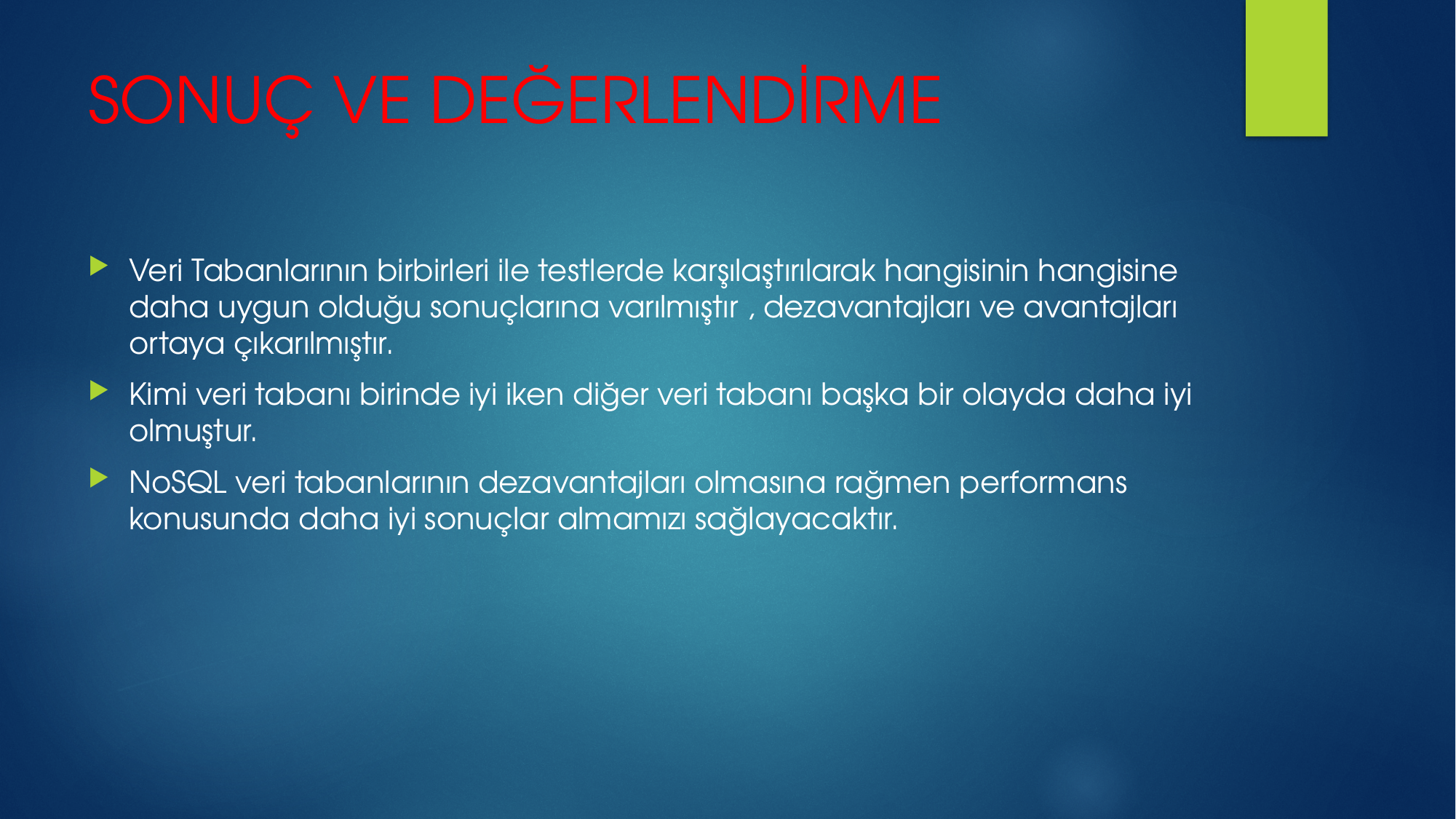

# SONUÇ VE DEĞERLENDİRME
Veri Tabanlarının birbirleri ile testlerde karşılaştırılarak hangisinin hangisine daha uygun olduğu sonuçlarına varılmıştır , dezavantajları ve avantajları ortaya çıkarılmıştır.
Kimi veri tabanı birinde iyi iken diğer veri tabanı başka bir olayda daha iyi olmuştur.
NoSQL veri tabanlarının dezavantajları olmasına rağmen performans konusunda daha iyi sonuçlar almamızı sağlayacaktır.